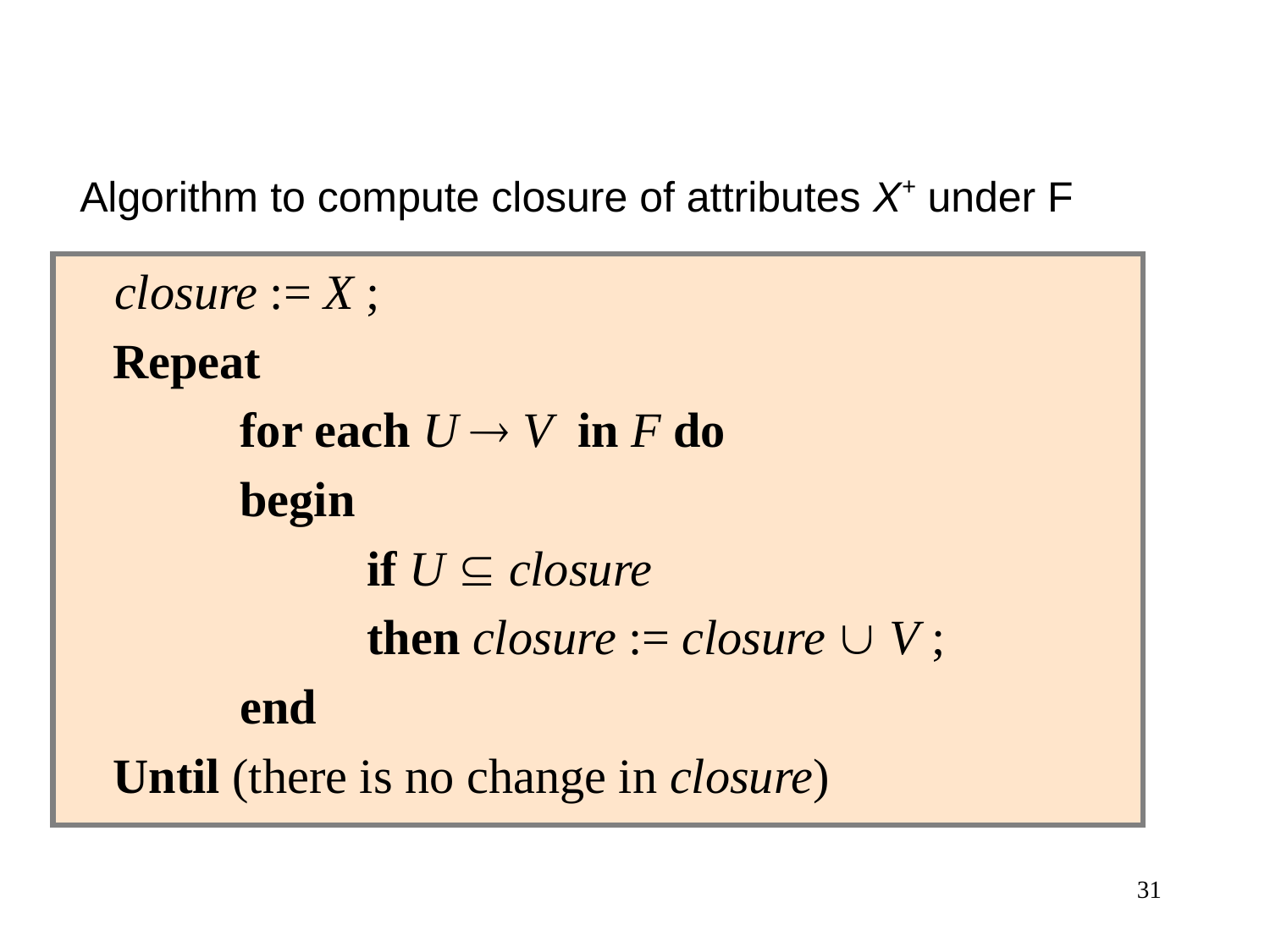

Algorithm to compute closure of attributes X+ under F

    closure := X ;
	Repeat
		for each U → V  in F do
		begin
			if U ⊆ closure
			then closure := closure ∪ V ;
		end
	Until (there is no change in closure)

31